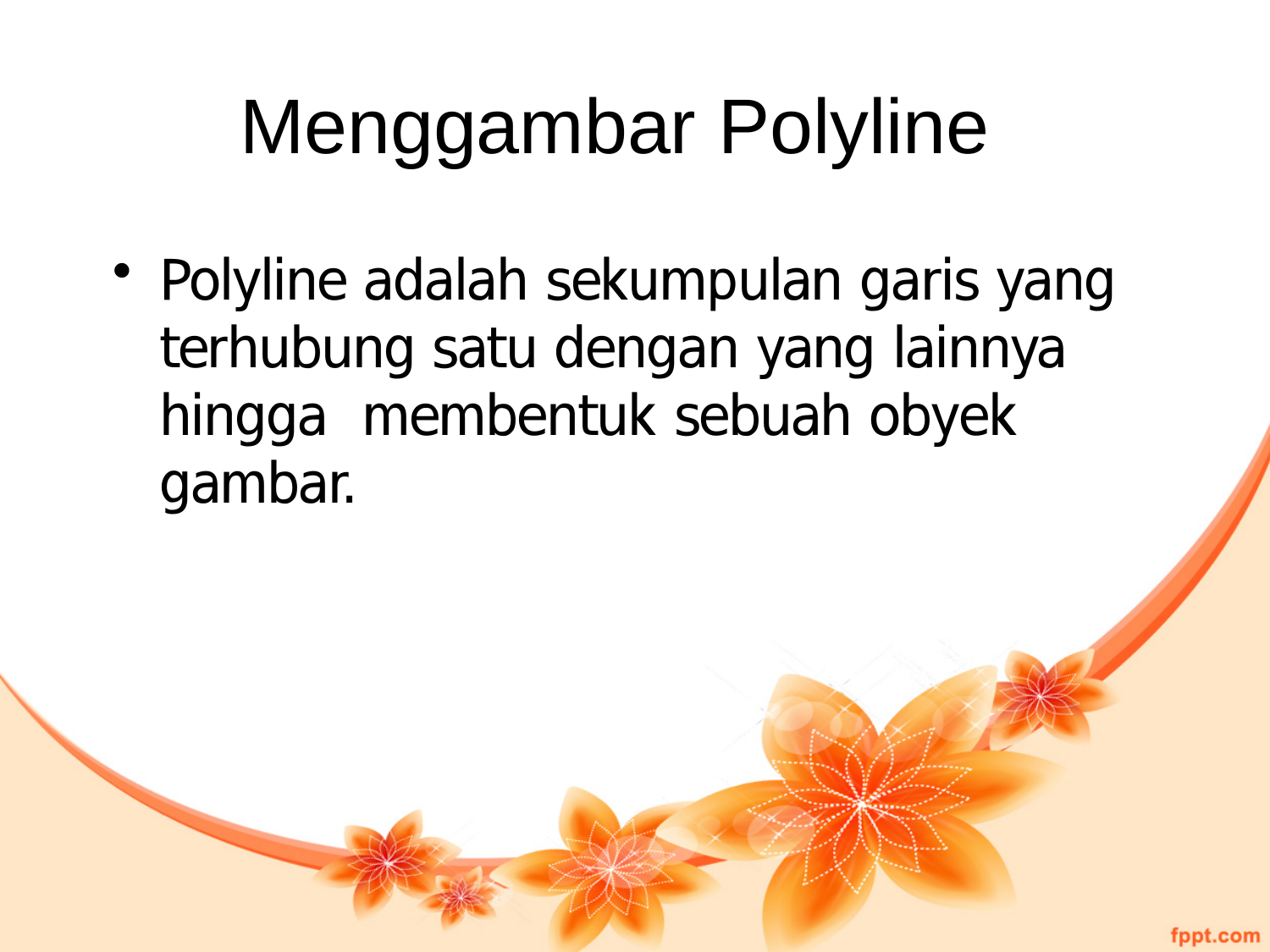

# Menggambar Polyline
Polyline adalah sekumpulan garis yang  terhubung satu dengan yang lainnya hingga  membentuk sebuah obyek gambar.